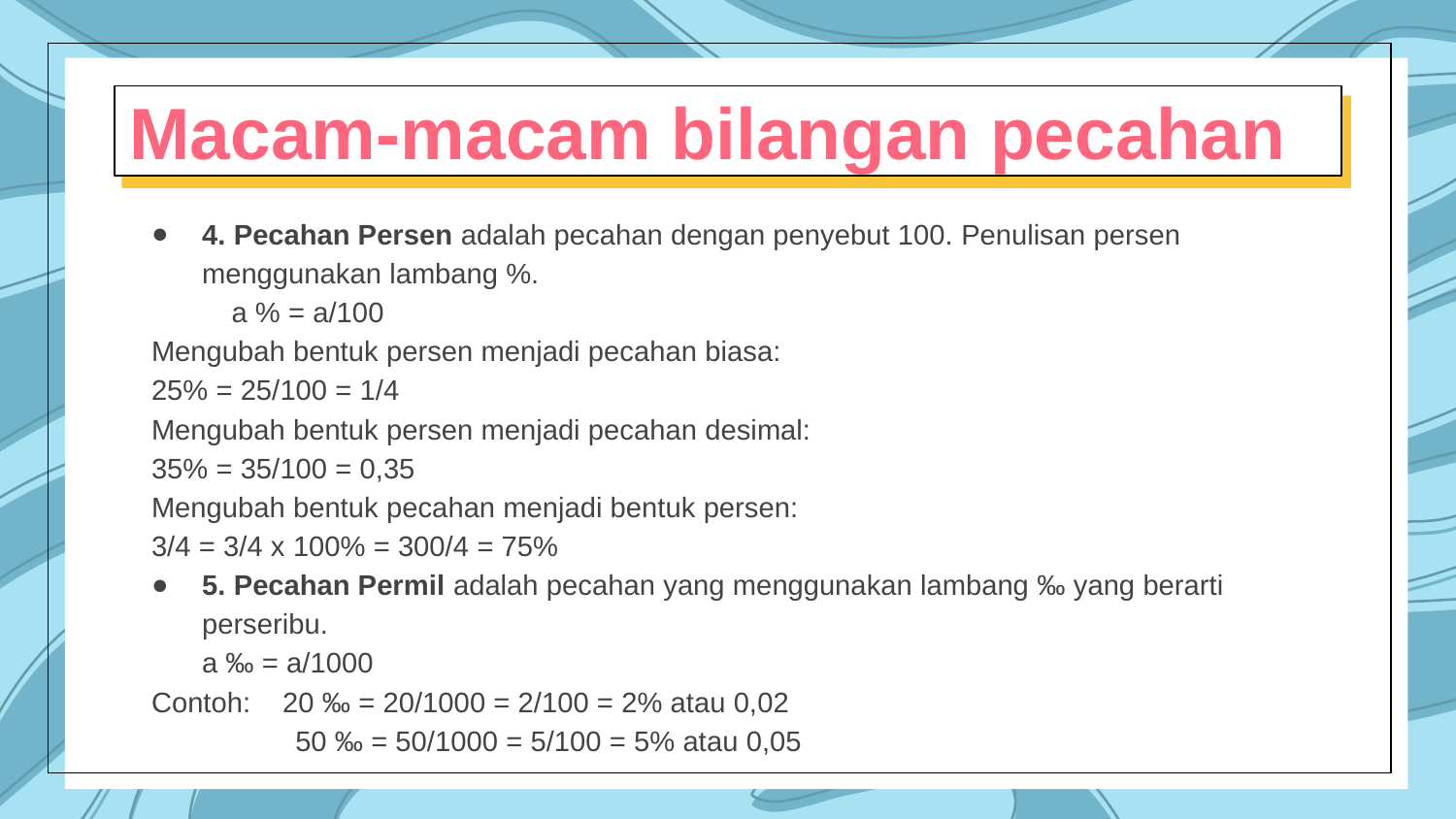

# Macam-macam bilangan pecahan
4. Pecahan Persen adalah pecahan dengan penyebut 100. Penulisan persen menggunakan lambang %.
          a % = a/100
Mengubah bentuk persen menjadi pecahan biasa:
25% = 25/100 = 1/4
Mengubah bentuk persen menjadi pecahan desimal:
35% = 35/100 = 0,35
Mengubah bentuk pecahan menjadi bentuk persen:
3/4 = 3/4 x 100% = 300/4 = 75%
5. Pecahan Permil adalah pecahan yang menggunakan lambang ‰ yang berarti perseribu.
a ‰ = a/1000
Contoh:    20 ‰ = 20/1000 = 2/100 = 2% atau 0,02
                  50 ‰ = 50/1000 = 5/100 = 5% atau 0,05